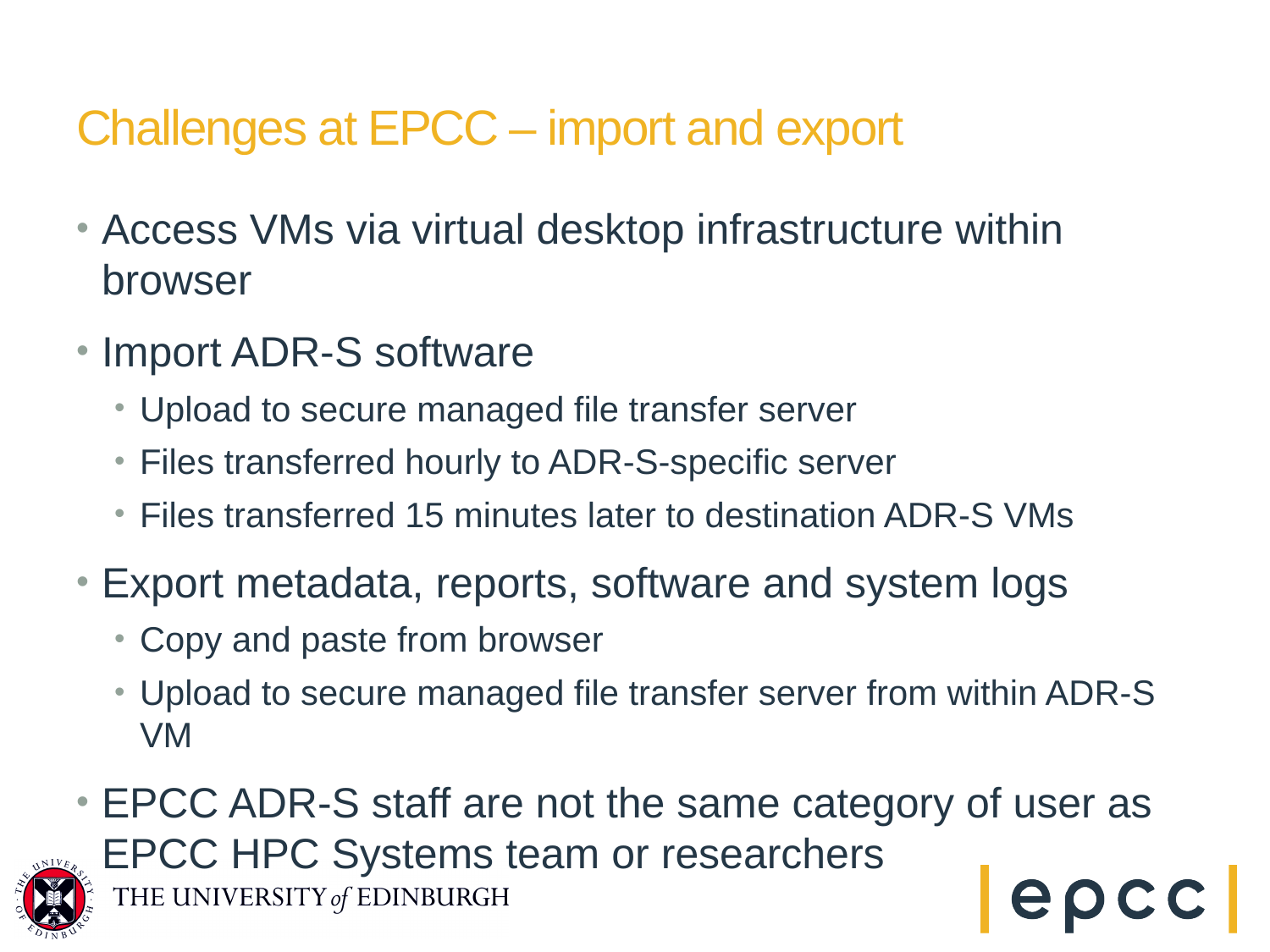

# Challenges at EPCC – import and export
Access VMs via virtual desktop infrastructure within browser
Import ADR-S software
Upload to secure managed file transfer server
Files transferred hourly to ADR-S-specific server
Files transferred 15 minutes later to destination ADR-S VMs
Export metadata, reports, software and system logs
Copy and paste from browser
Upload to secure managed file transfer server from within ADR-S VM
EPCC ADR-S staff are not the same category of user as EPCC HPC Systems team or researchers